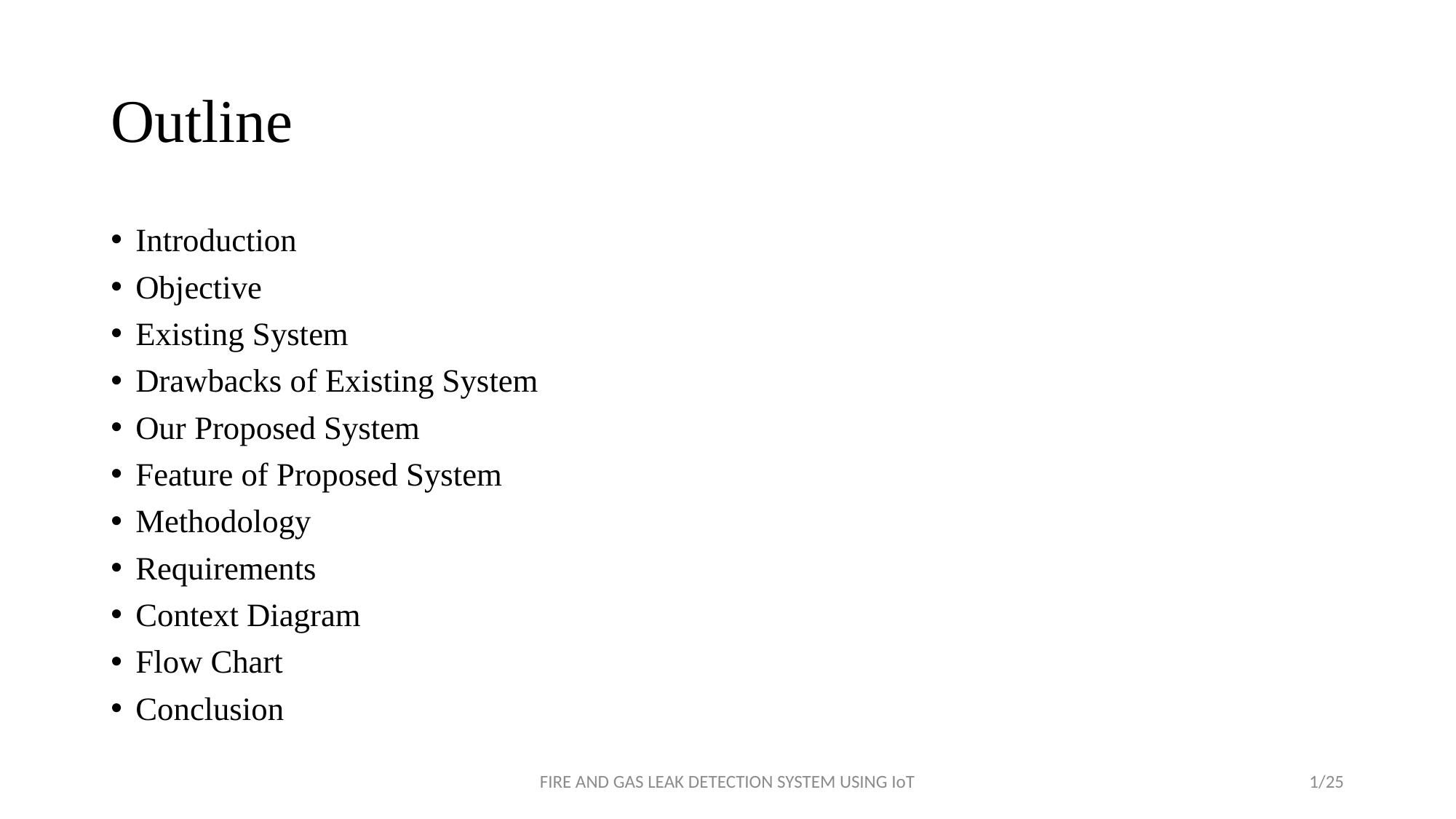

# Outline
Introduction
Objective
Existing System
Drawbacks of Existing System
Our Proposed System
Feature of Proposed System
Methodology
Requirements
Context Diagram
Flow Chart
Conclusion

FIRE AND GAS LEAK DETECTION SYSTEM USING IoT
1/25